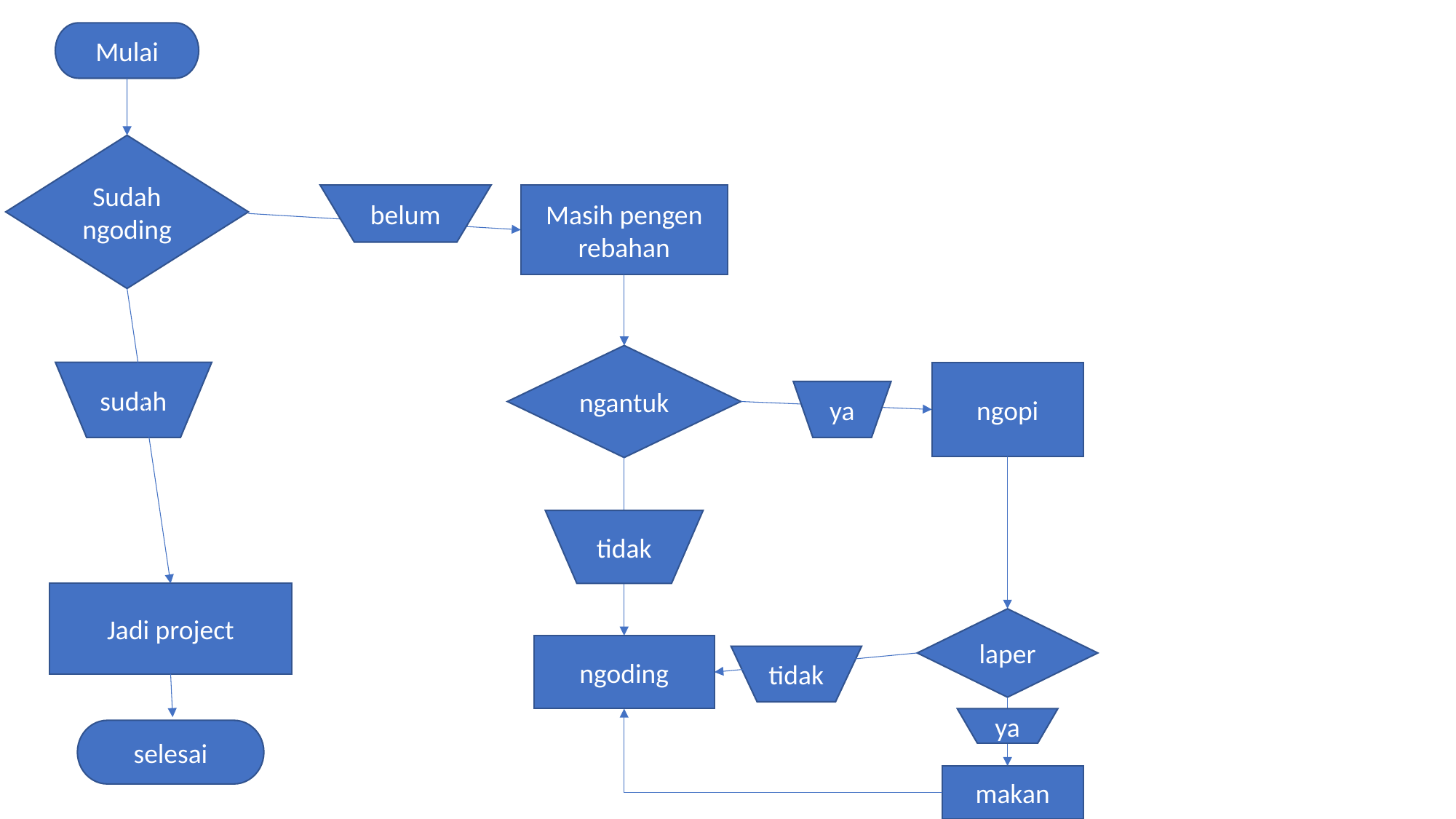

Mulai
Sudah
ngoding
belum
Masih pengen rebahan
ngantuk
sudah
ngopi
ya
tidak
Jadi project
laper
ngoding
tidak
ya
selesai
makan